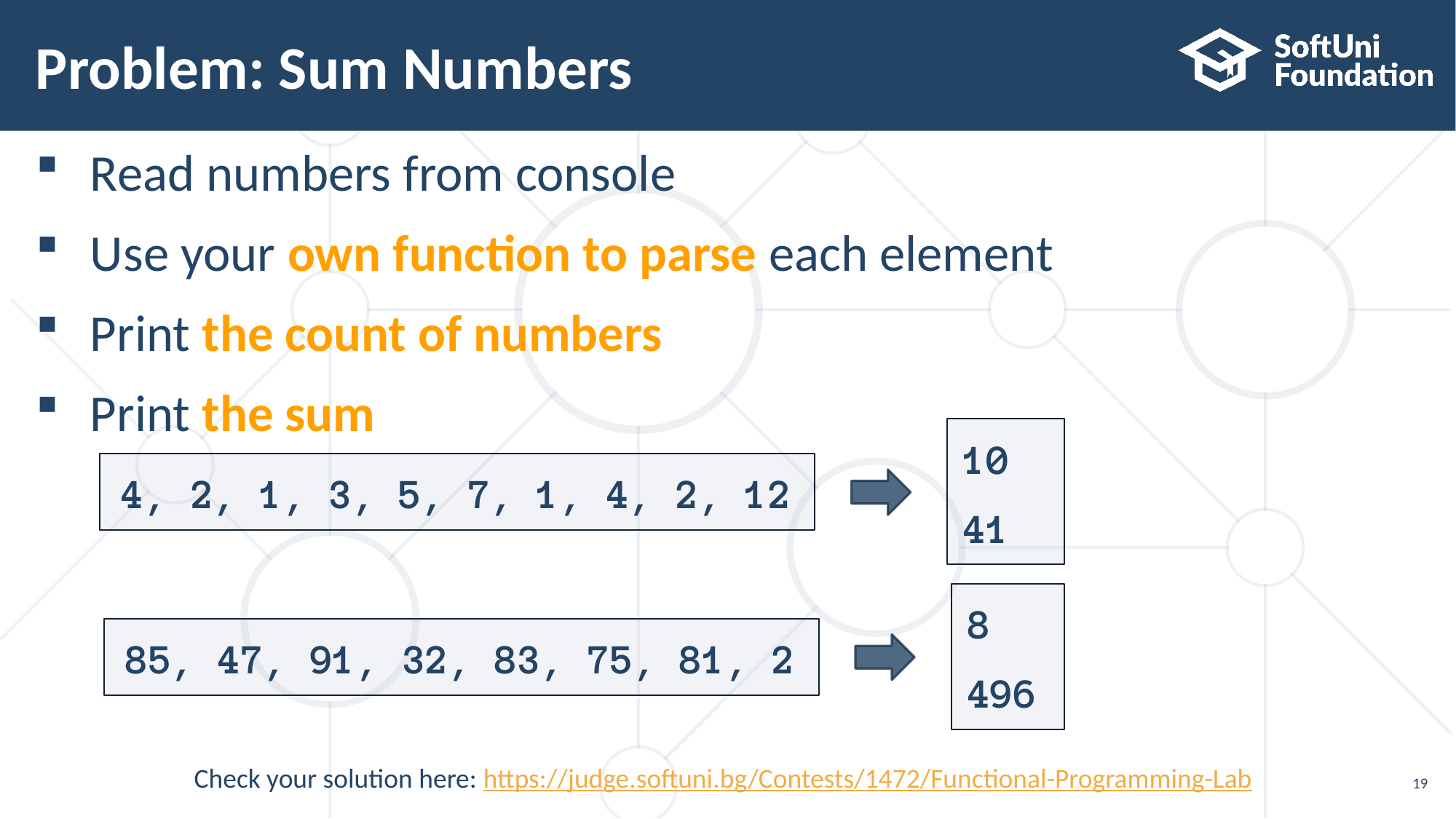

# Problem: Sum Numbers
Read numbers from console
Use your own function to parse each element
Print the count of numbers
Print the sum
10
41
4, 2, 1, 3, 5, 7, 1, 4, 2, 12

8
496
85, 47, 91, 32, 83, 75, 81, 2

Check your solution here: https://judge.softuni.bg/Contests/1472/Functional-Programming-Lab
19